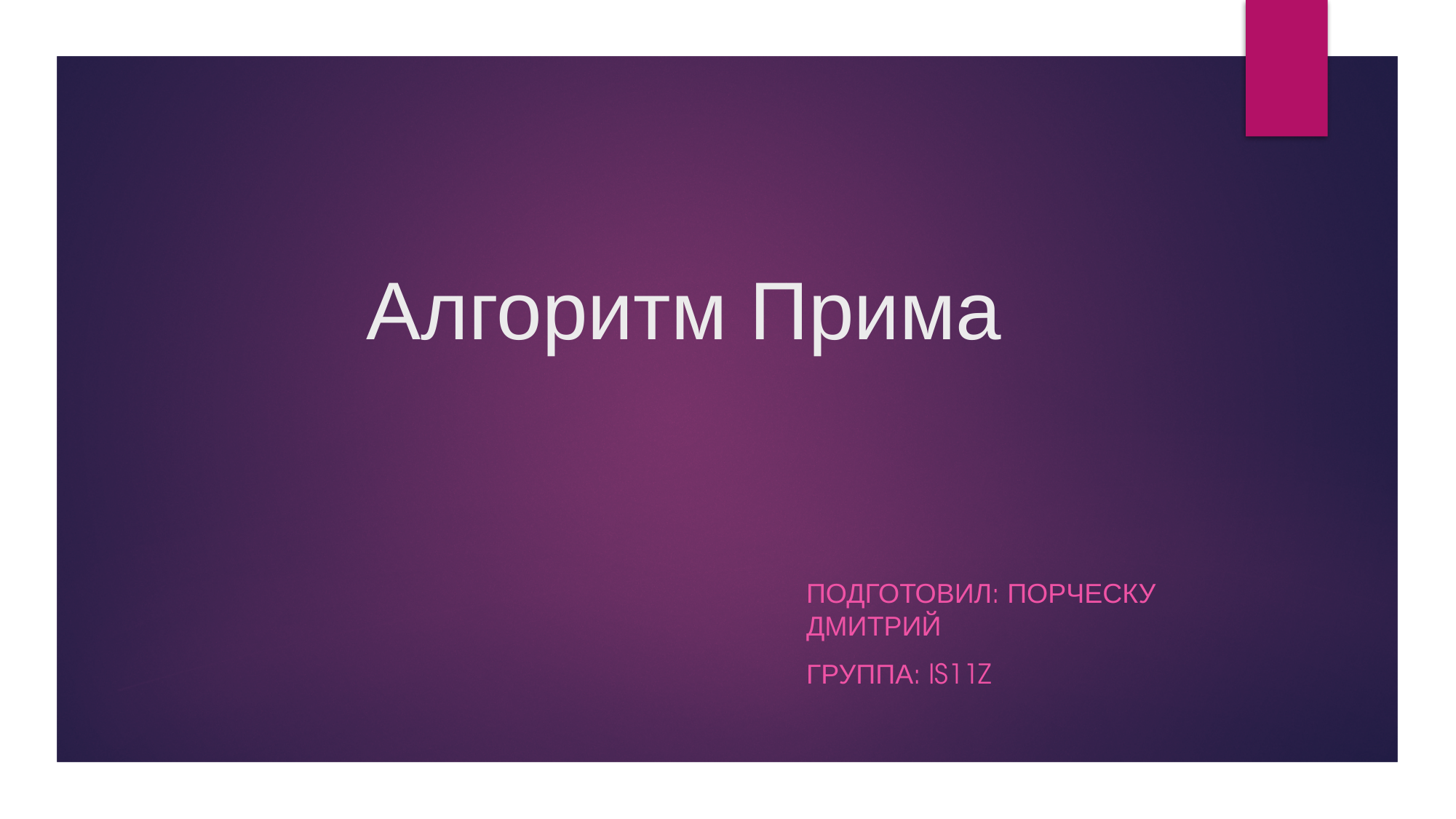

# Алгоритм Прима
Подготовил: Порческу Дмитрий
Группа: IS11z